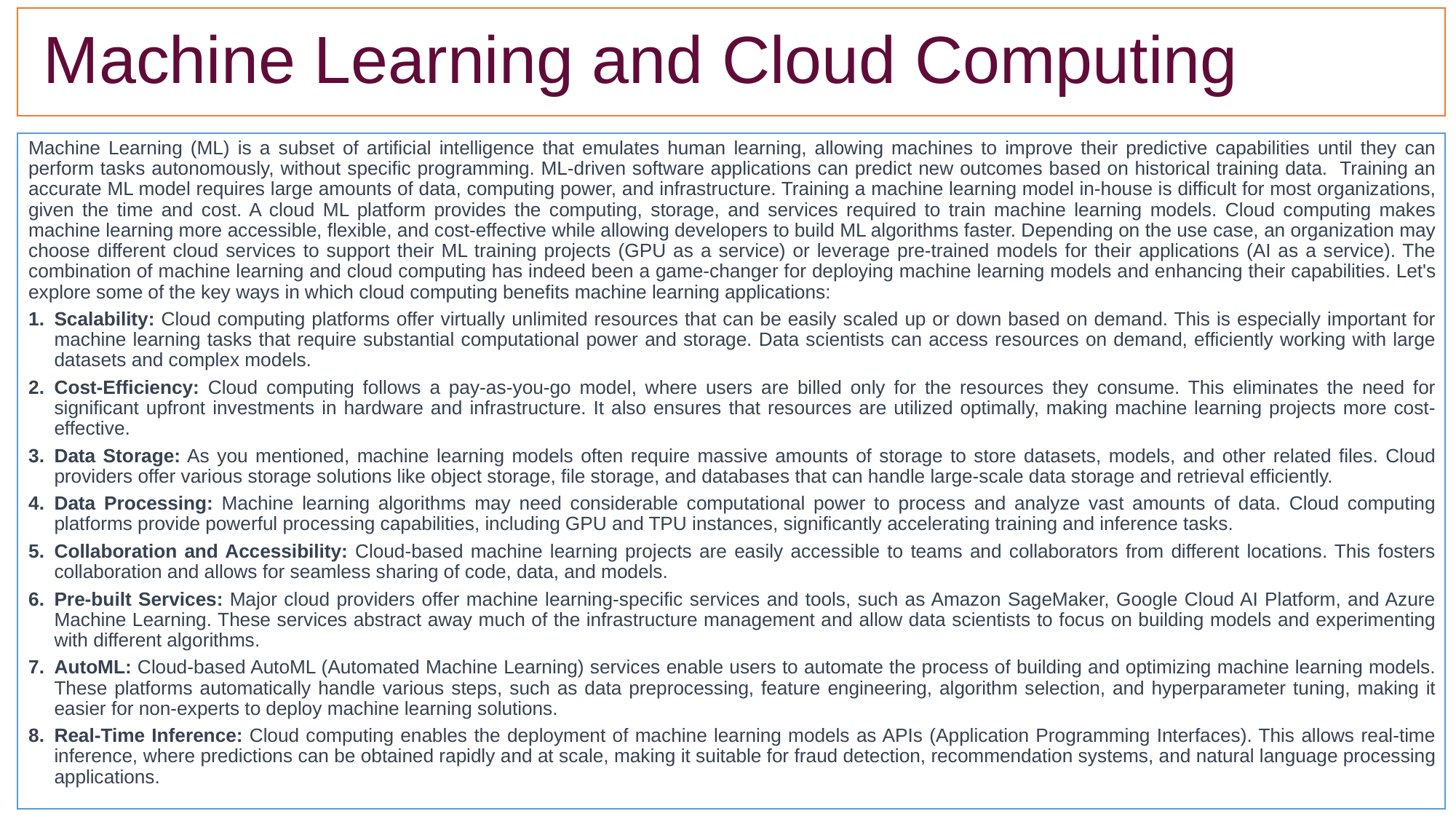

# Machine Learning and Cloud Computing
Machine Learning (ML) is a subset of artificial intelligence that emulates human learning, allowing machines to improve their predictive capabilities until they can perform tasks autonomously, without specific programming. ML-driven software applications can predict new outcomes based on historical training data.  Training an accurate ML model requires large amounts of data, computing power, and infrastructure. Training a machine learning model in-house is difficult for most organizations, given the time and cost. A cloud ML platform provides the computing, storage, and services required to train machine learning models. Cloud computing makes machine learning more accessible, flexible, and cost-effective while allowing developers to build ML algorithms faster. Depending on the use case, an organization may choose different cloud services to support their ML training projects (GPU as a service) or leverage pre-trained models for their applications (AI as a service). The combination of machine learning and cloud computing has indeed been a game-changer for deploying machine learning models and enhancing their capabilities. Let's explore some of the key ways in which cloud computing benefits machine learning applications:
Scalability: Cloud computing platforms offer virtually unlimited resources that can be easily scaled up or down based on demand. This is especially important for machine learning tasks that require substantial computational power and storage. Data scientists can access resources on demand, efficiently working with large datasets and complex models.
Cost-Efficiency: Cloud computing follows a pay-as-you-go model, where users are billed only for the resources they consume. This eliminates the need for significant upfront investments in hardware and infrastructure. It also ensures that resources are utilized optimally, making machine learning projects more cost-effective.
Data Storage: As you mentioned, machine learning models often require massive amounts of storage to store datasets, models, and other related files. Cloud providers offer various storage solutions like object storage, file storage, and databases that can handle large-scale data storage and retrieval efficiently.
Data Processing: Machine learning algorithms may need considerable computational power to process and analyze vast amounts of data. Cloud computing platforms provide powerful processing capabilities, including GPU and TPU instances, significantly accelerating training and inference tasks.
Collaboration and Accessibility: Cloud-based machine learning projects are easily accessible to teams and collaborators from different locations. This fosters collaboration and allows for seamless sharing of code, data, and models.
Pre-built Services: Major cloud providers offer machine learning-specific services and tools, such as Amazon SageMaker, Google Cloud AI Platform, and Azure Machine Learning. These services abstract away much of the infrastructure management and allow data scientists to focus on building models and experimenting with different algorithms.
AutoML: Cloud-based AutoML (Automated Machine Learning) services enable users to automate the process of building and optimizing machine learning models. These platforms automatically handle various steps, such as data preprocessing, feature engineering, algorithm selection, and hyperparameter tuning, making it easier for non-experts to deploy machine learning solutions.
Real-Time Inference: Cloud computing enables the deployment of machine learning models as APIs (Application Programming Interfaces). This allows real-time inference, where predictions can be obtained rapidly and at scale, making it suitable for fraud detection, recommendation systems, and natural language processing applications.